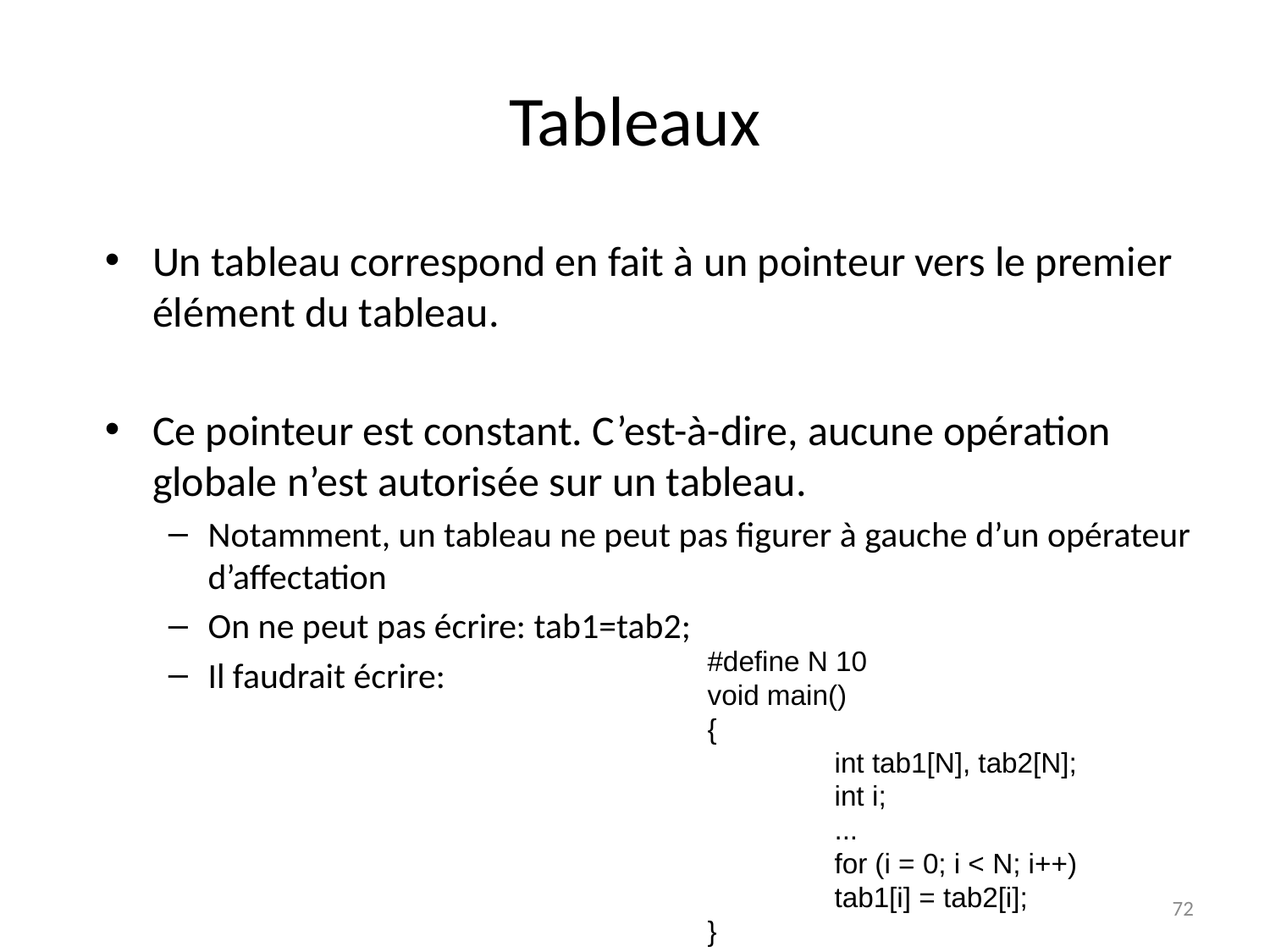

# Tableaux
Un tableau correspond en fait à un pointeur vers le premier élément du tableau.

Ce pointeur est constant. C’est-à-dire, aucune opération globale n’est autorisée sur un tableau.
Notamment, un tableau ne peut pas figurer à gauche d’un opérateur d’affectation
On ne peut pas écrire: tab1=tab2;
Il faudrait écrire:

#define N 10
void main()
{
	int tab1[N], tab2[N];
	int i;
	...
	for (i = 0; i < N; i++)
	tab1[i] = tab2[i];
}

72